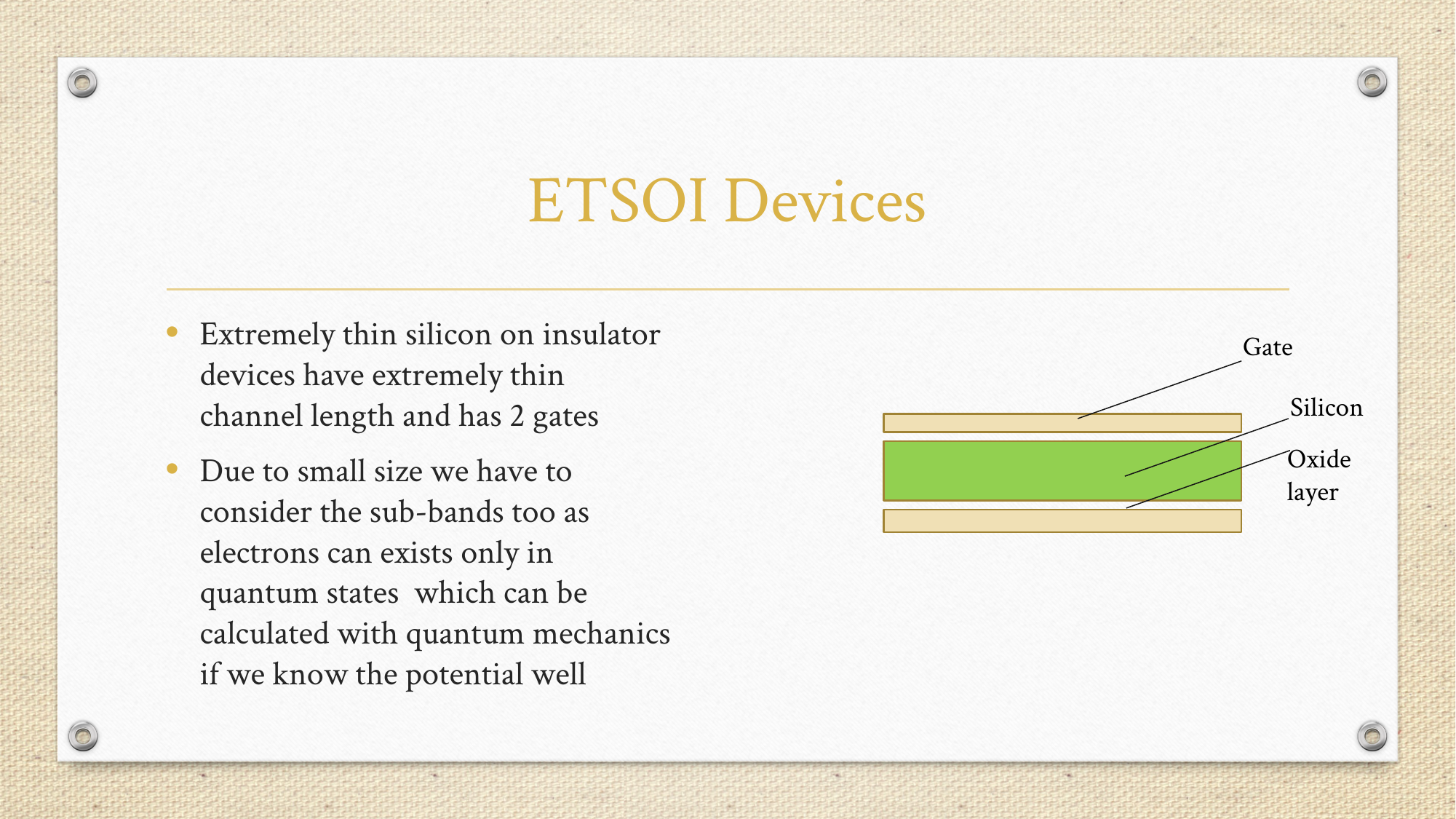

# ETSOI Devices
Extremely thin silicon on insulator devices have extremely thin channel length and has 2 gates
Due to small size we have to consider the sub-bands too as electrons can exists only in quantum states  which can be calculated with quantum mechanics if we know the potential well
Gate
Silicon

Oxide layer